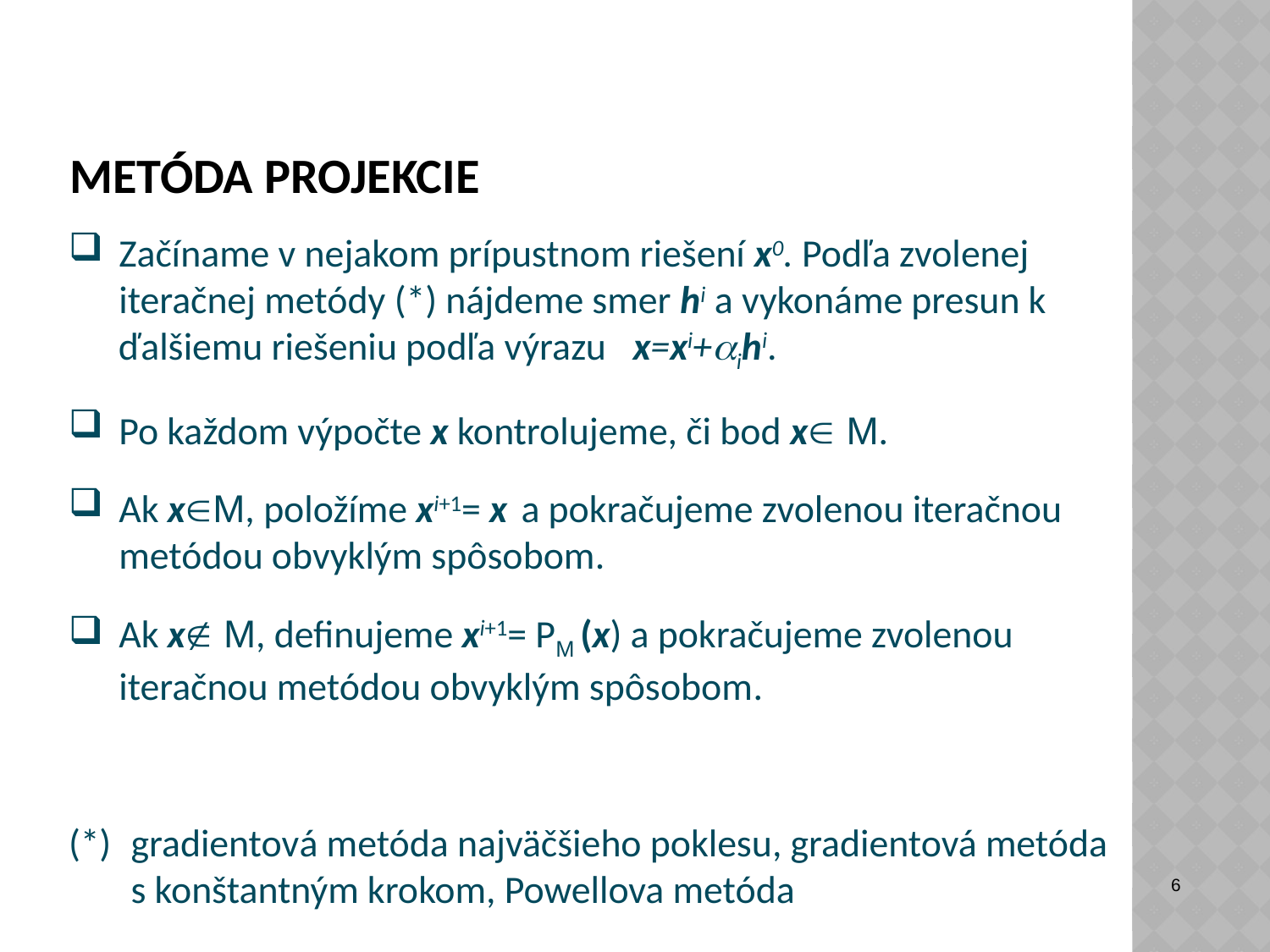

# metóda projekcie
Začíname v nejakom prípustnom riešení x0. Podľa zvolenej iteračnej metódy (*) nájdeme smer hi a vykonáme presun k ďalšiemu riešeniu podľa výrazu   x=xi+αihi.
Po každom výpočte x kontrolujeme, či bod x∈ M.
Ak x∈M, položíme xi+1= x  a pokračujeme zvolenou iteračnou metódou obvyklým spôsobom.
Ak x∉ M, definujeme xi+1= PM (x) a pokračujeme zvolenou iteračnou metódou obvyklým spôsobom.

(*)	gradientová metóda najväčšieho poklesu, gradientová metóda s konštantným krokom, Powellova metóda
6